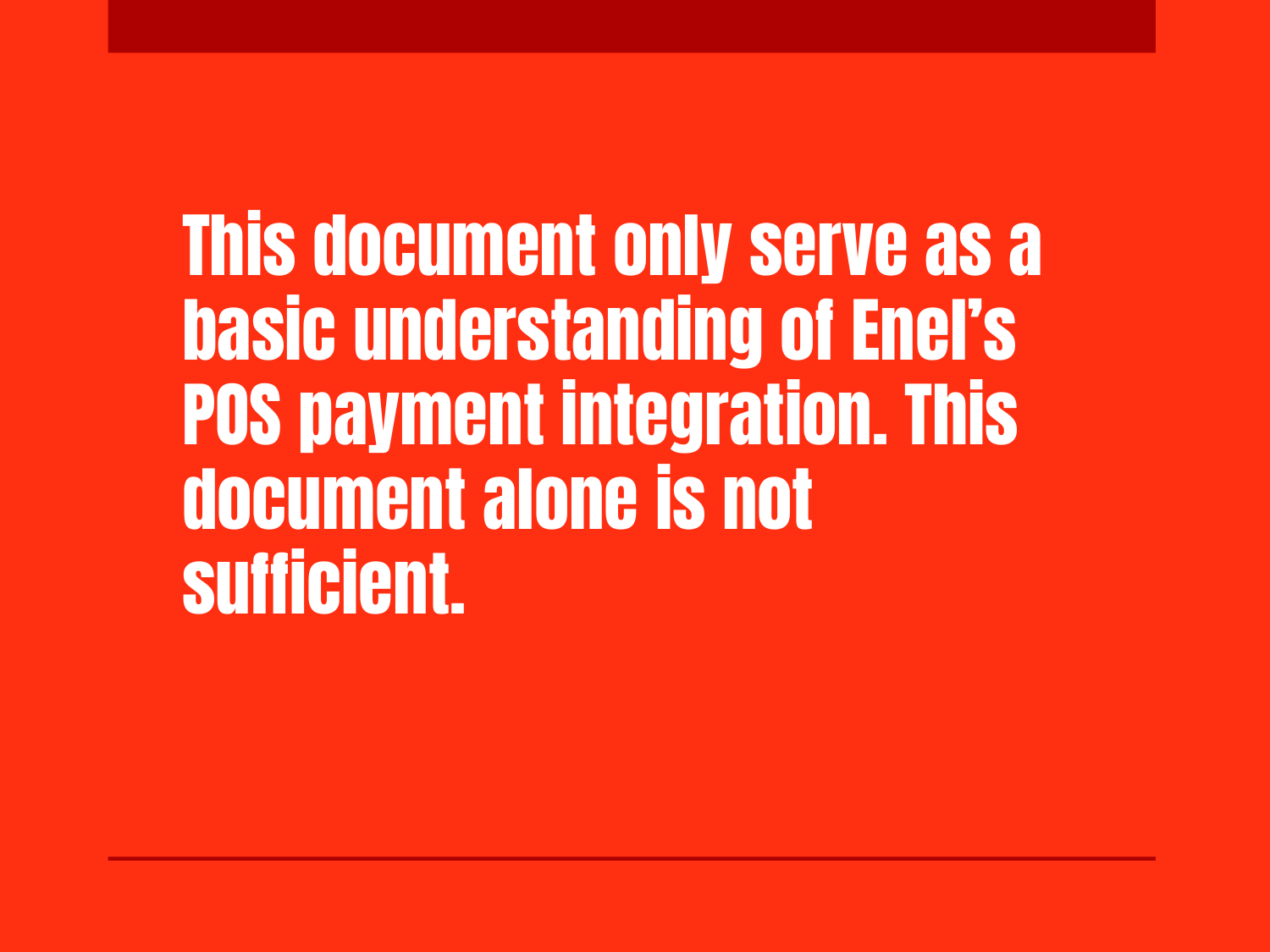

# This document only serve as a basic understanding of Enel’s POS payment integration. This document alone is not sufficient.